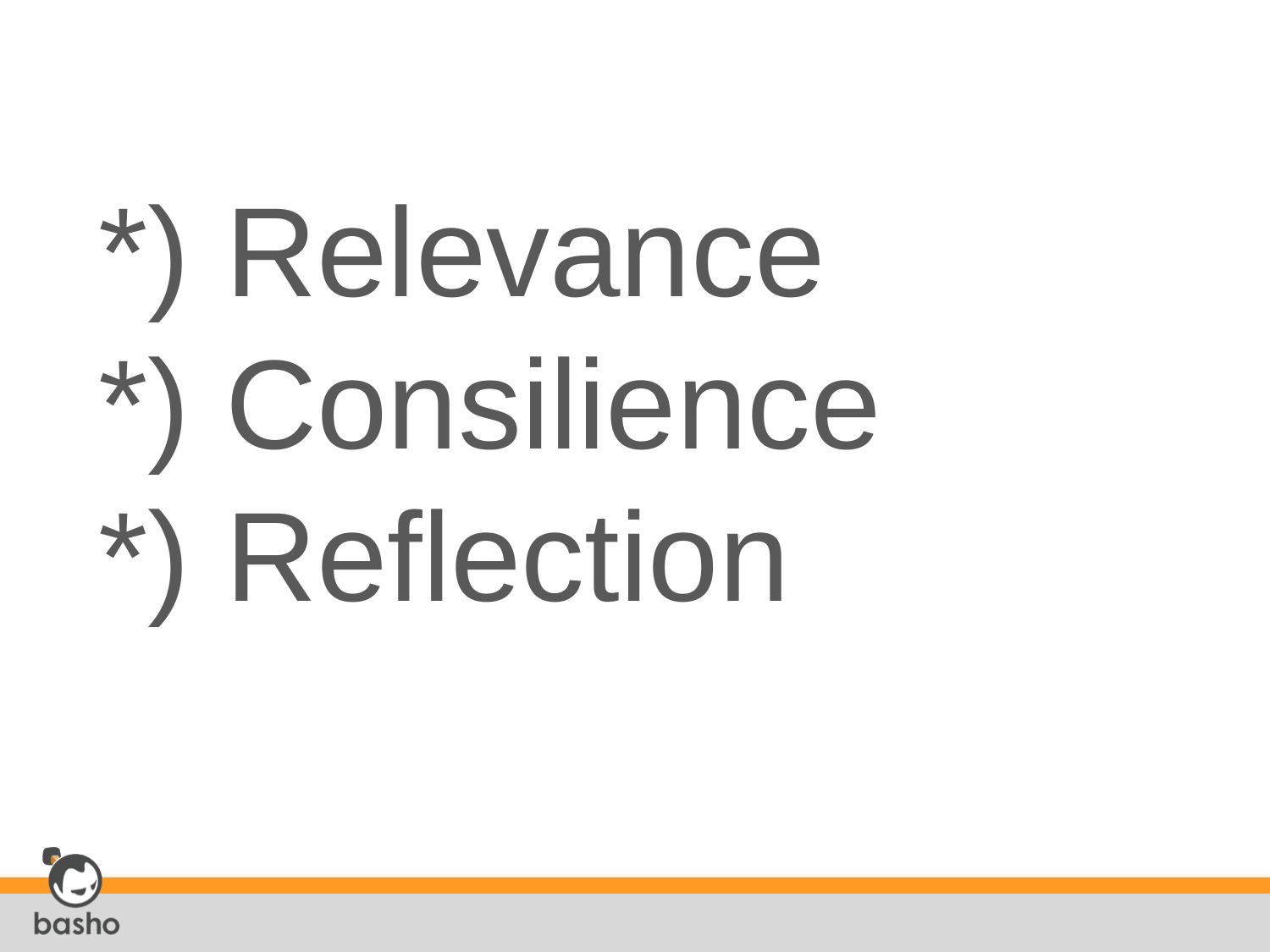

# *) Relevance *) Consilience *) Reflection